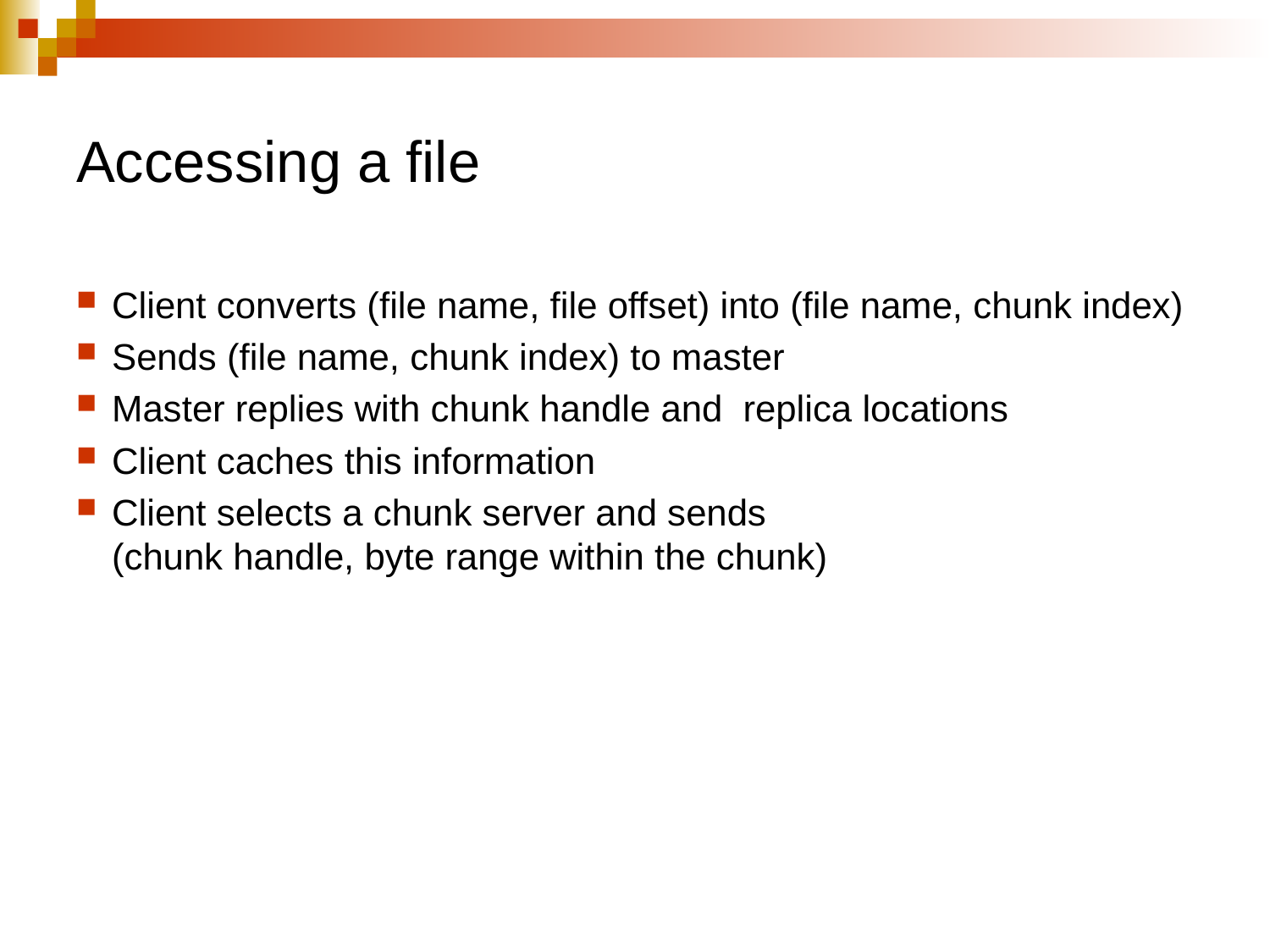

# Accessing a file
Client converts (file name, file offset) into (file name, chunk index)
Sends (file name, chunk index) to master
Master replies with chunk handle and  replica locations
Client caches this information
Client selects a chunk server and sends
(chunk handle, byte range within the chunk)